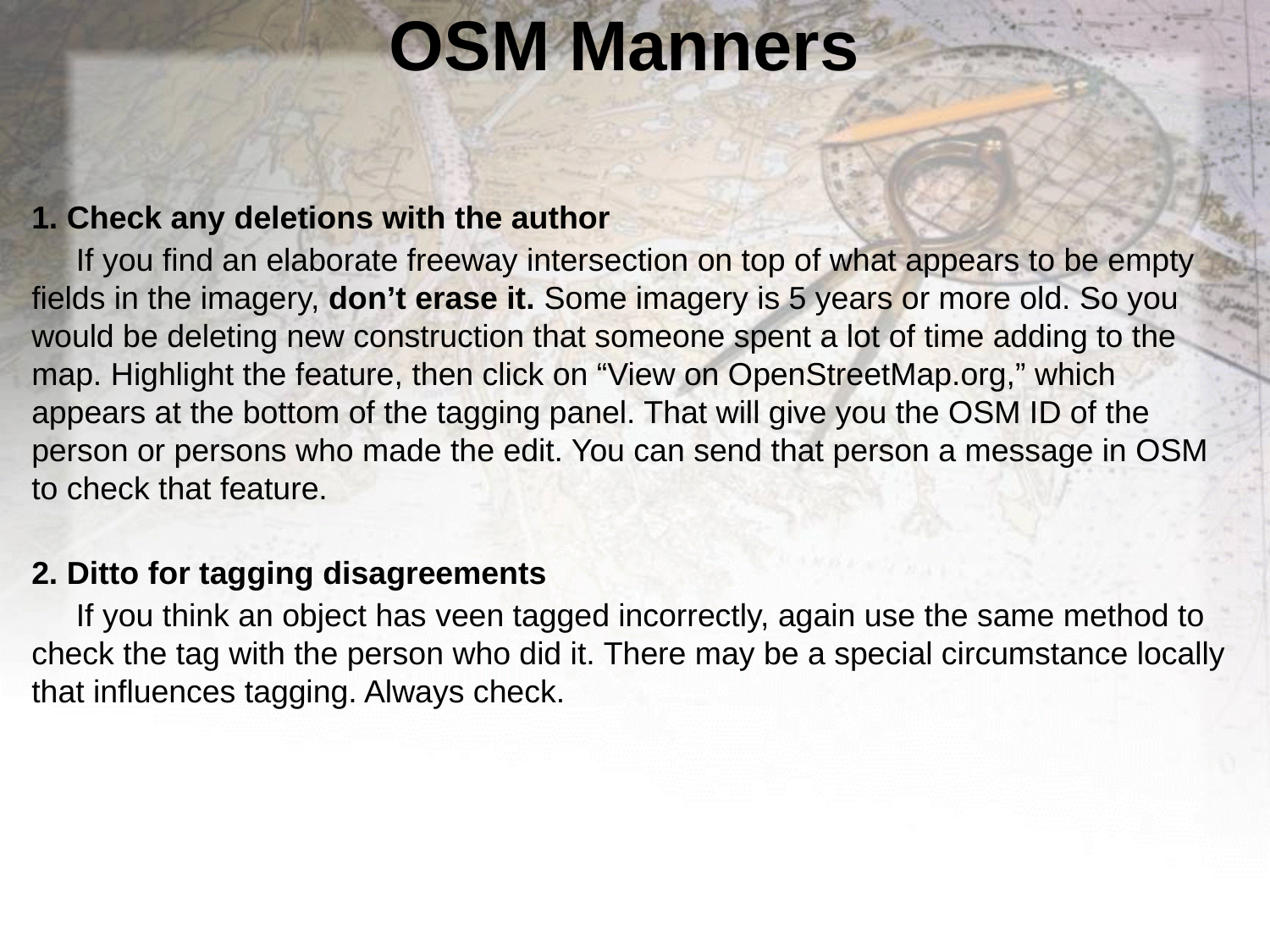

# OSM Manners
1. Check any deletions with the author
     If you find an elaborate freeway intersection on top of what appears to be empty fields in the imagery, don’t erase it. Some imagery is 5 years or more old. So you would be deleting new construction that someone spent a lot of time adding to the map. Highlight the feature, then click on “View on OpenStreetMap.org,” which appears at the bottom of the tagging panel. That will give you the OSM ID of the person or persons who made the edit. You can send that person a message in OSM to check that feature.

2. Ditto for tagging disagreements
     If you think an object has veen tagged incorrectly, again use the same method to check the tag with the person who did it. There may be a special circumstance locally that influences tagging. Always check.